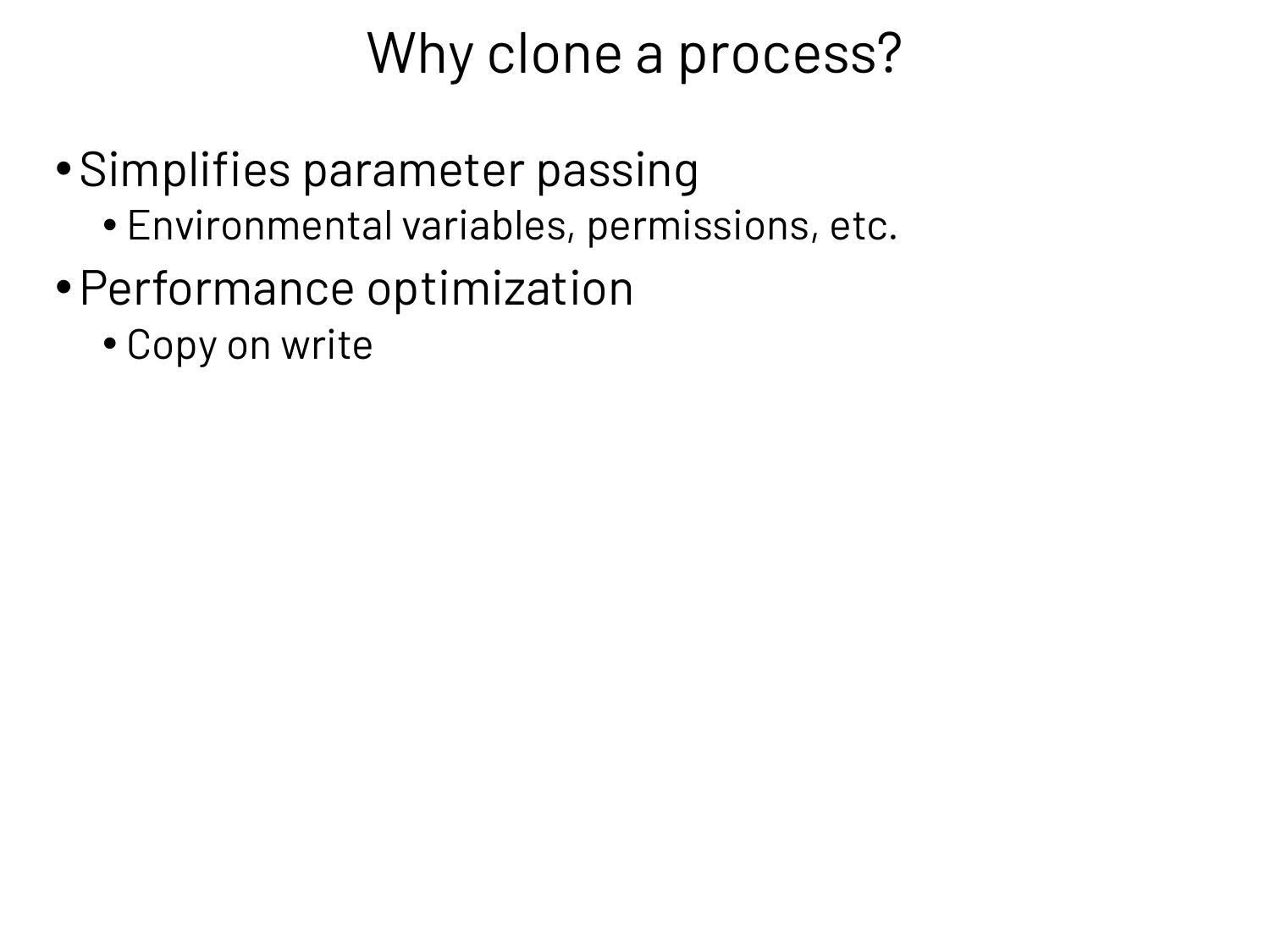

# Why clone a process?
Simplifies parameter passing
Environmental variables, permissions, etc.
Performance optimization
Copy on write